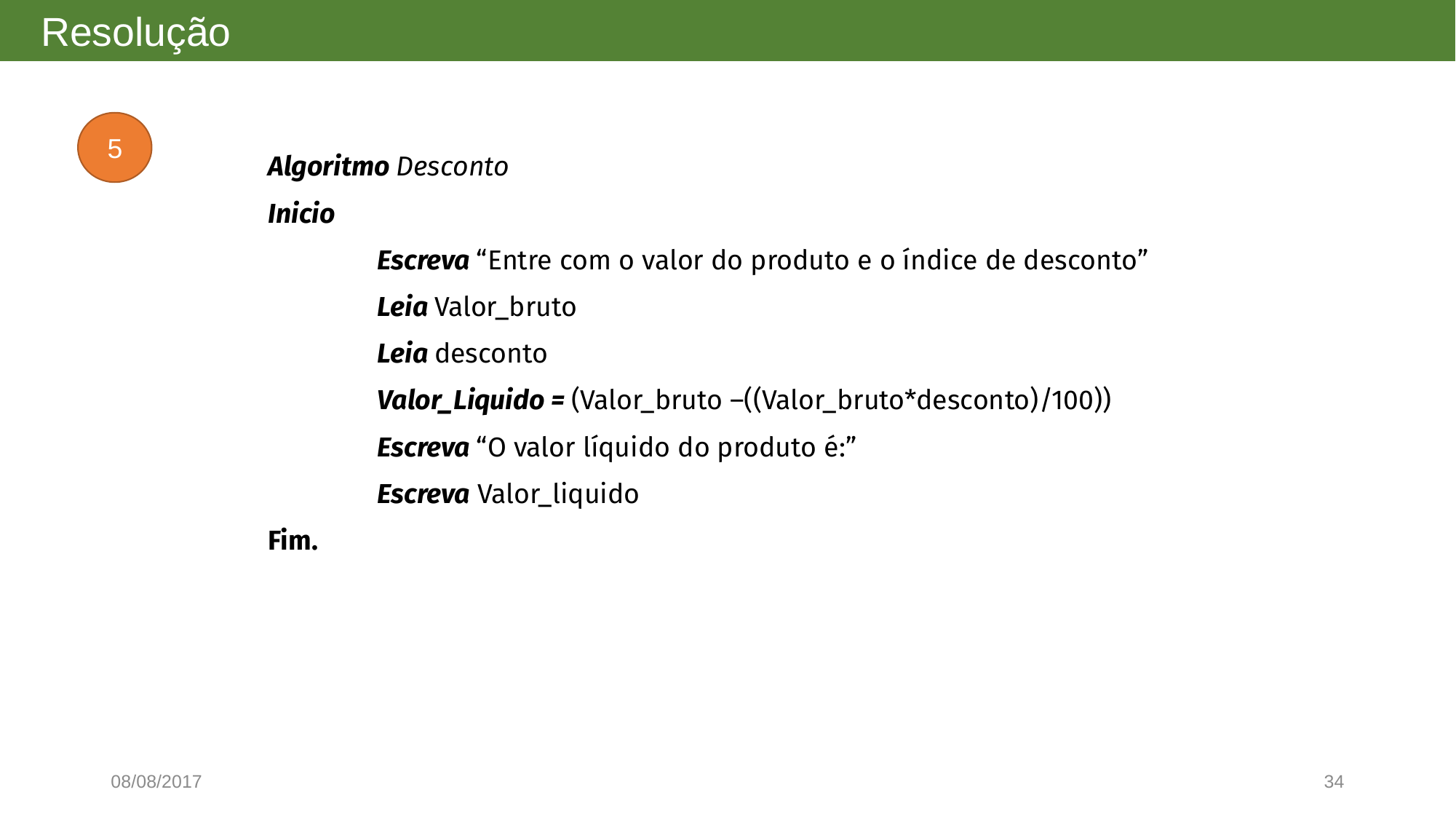

# Resolução
5
Algoritmo Desconto
Inicio
	Escreva “Entre com o valor do produto e o índice de desconto”
	Leia Valor_bruto
	Leia desconto
	Valor_Liquido = (Valor_bruto –((Valor_bruto*desconto)/100))
	Escreva “O valor líquido do produto é:”
	Escreva Valor_liquido
Fim.
08/08/2017
34